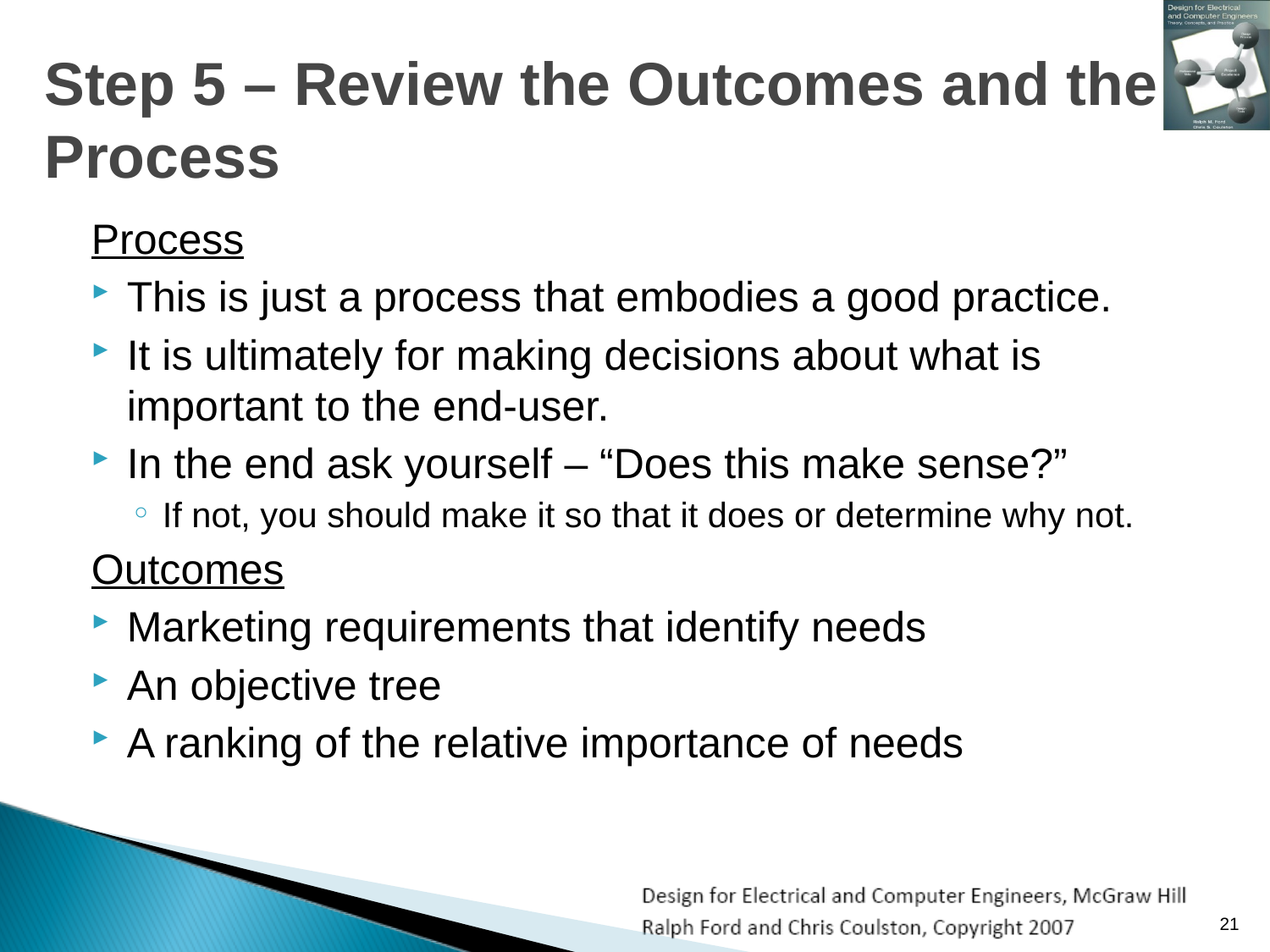

# Step 5 – Review the Outcomes and the Process
Process
This is just a process that embodies a good practice.
It is ultimately for making decisions about what is important to the end-user.
In the end ask yourself – “Does this make sense?”
If not, you should make it so that it does or determine why not.
Outcomes
Marketing requirements that identify needs
An objective tree
A ranking of the relative importance of needs
21